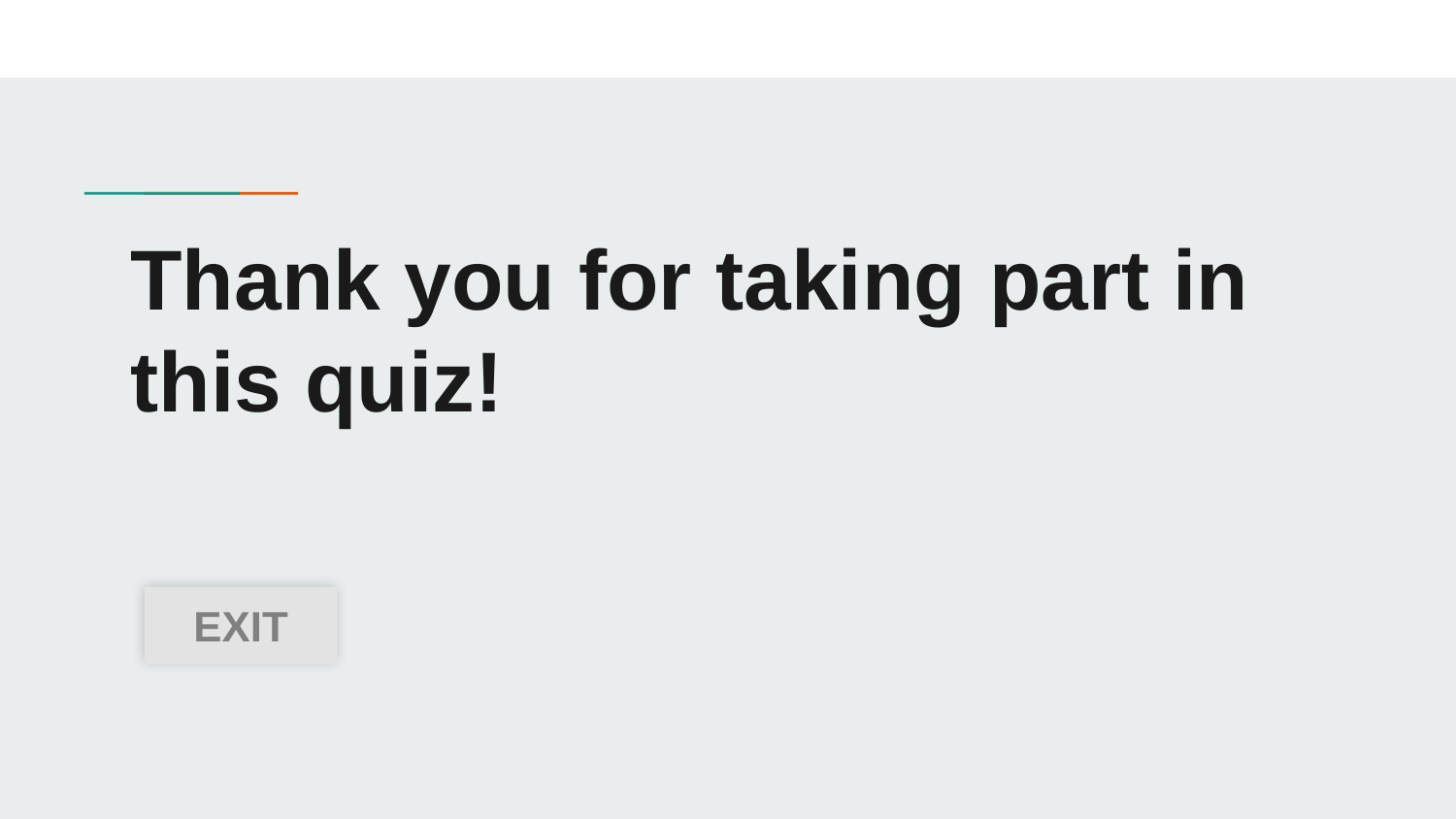

# Thank you for taking part in this quiz!
EXIT